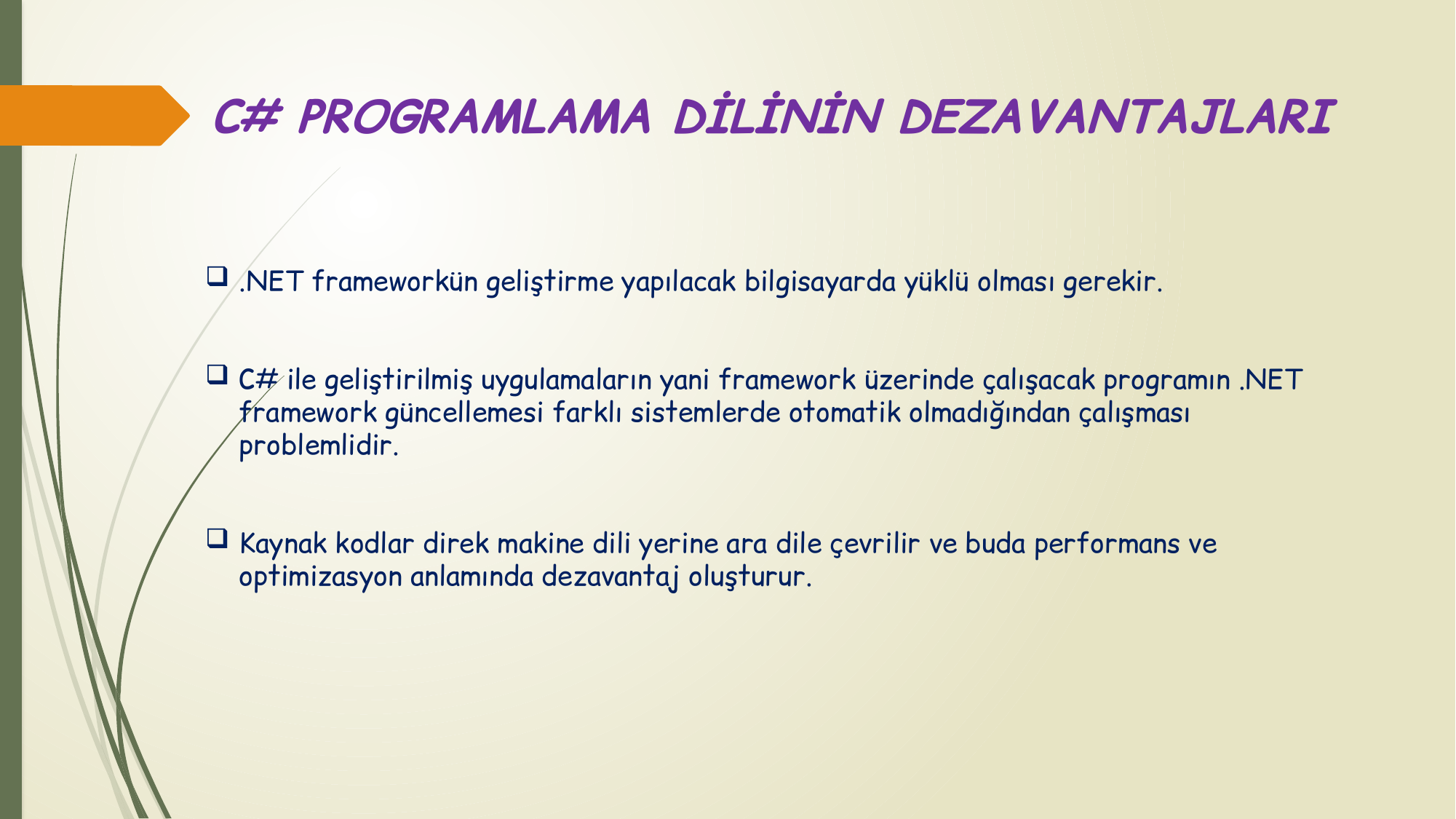

C# PROGRAMLAMA DİLİNİN DEZAVANTAJLARI
.NET frameworkün geliştirme yapılacak bilgisayarda yüklü olması gerekir.

C# ile geliştirilmiş uygulamaların yani framework üzerinde çalışacak programın .NET framework güncellemesi farklı sistemlerde otomatik olmadığından çalışması problemlidir.

Kaynak kodlar direk makine dili yerine ara dile çevrilir ve buda performans ve optimizasyon anlamında dezavantaj oluşturur.